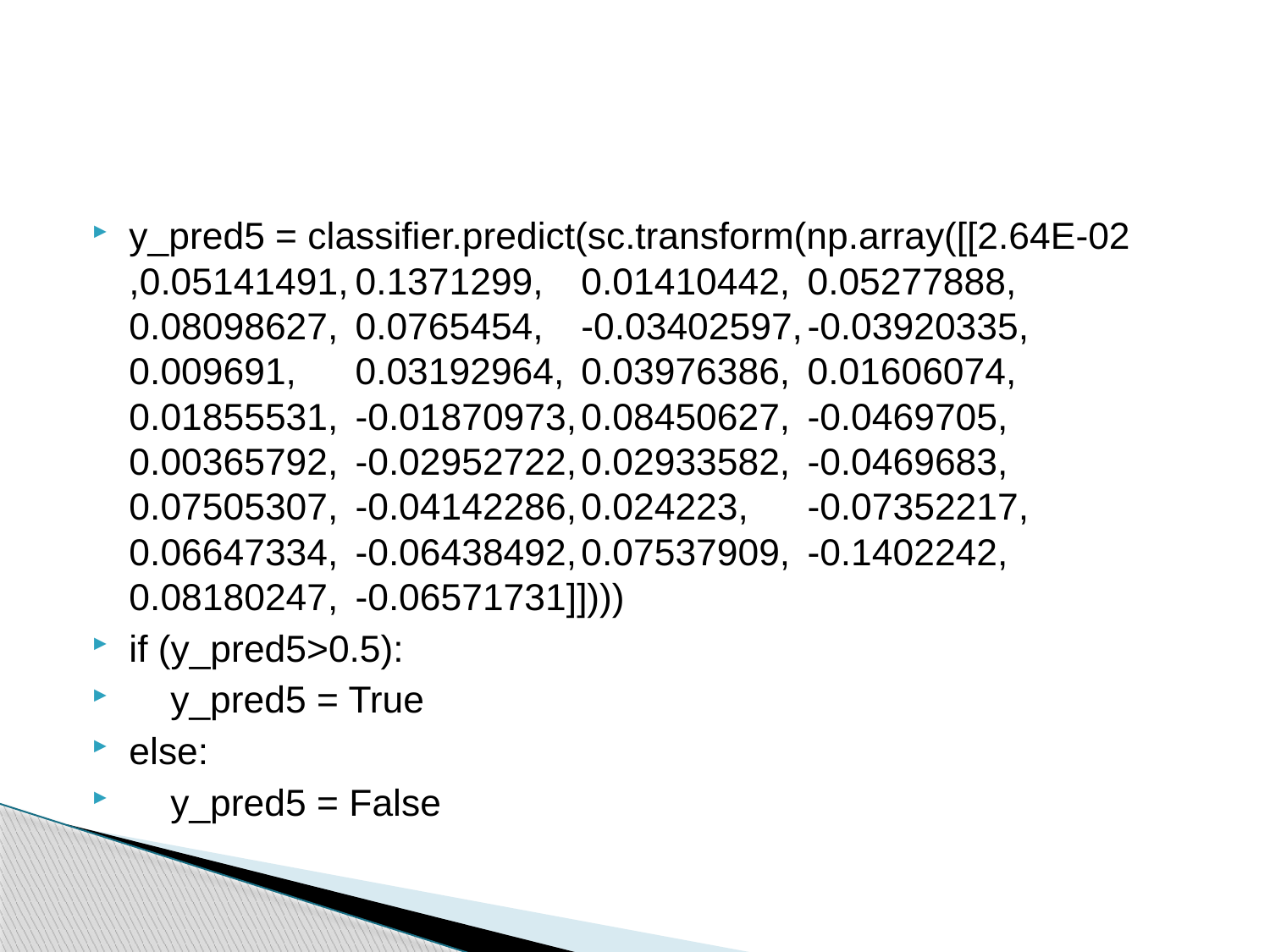

#
y_pred5 = classifier.predict(sc.transform(np.array([[2.64E-02	,0.05141491,	0.1371299,	0.01410442,	0.05277888,	0.08098627,	0.0765454,	-0.03402597,	-0.03920335,	0.009691,	0.03192964,	0.03976386,	0.01606074,	0.01855531,	-0.01870973,	0.08450627,	-0.0469705,	0.00365792,	-0.02952722,	0.02933582,	-0.0469683,	0.07505307,	-0.04142286,	0.024223,	-0.07352217,	0.06647334,	-0.06438492,	0.07537909,	-0.1402242,	0.08180247,	-0.06571731]])))
if (y_pred5>0.5):
    y_pred5 = True
else:
    y_pred5 = False